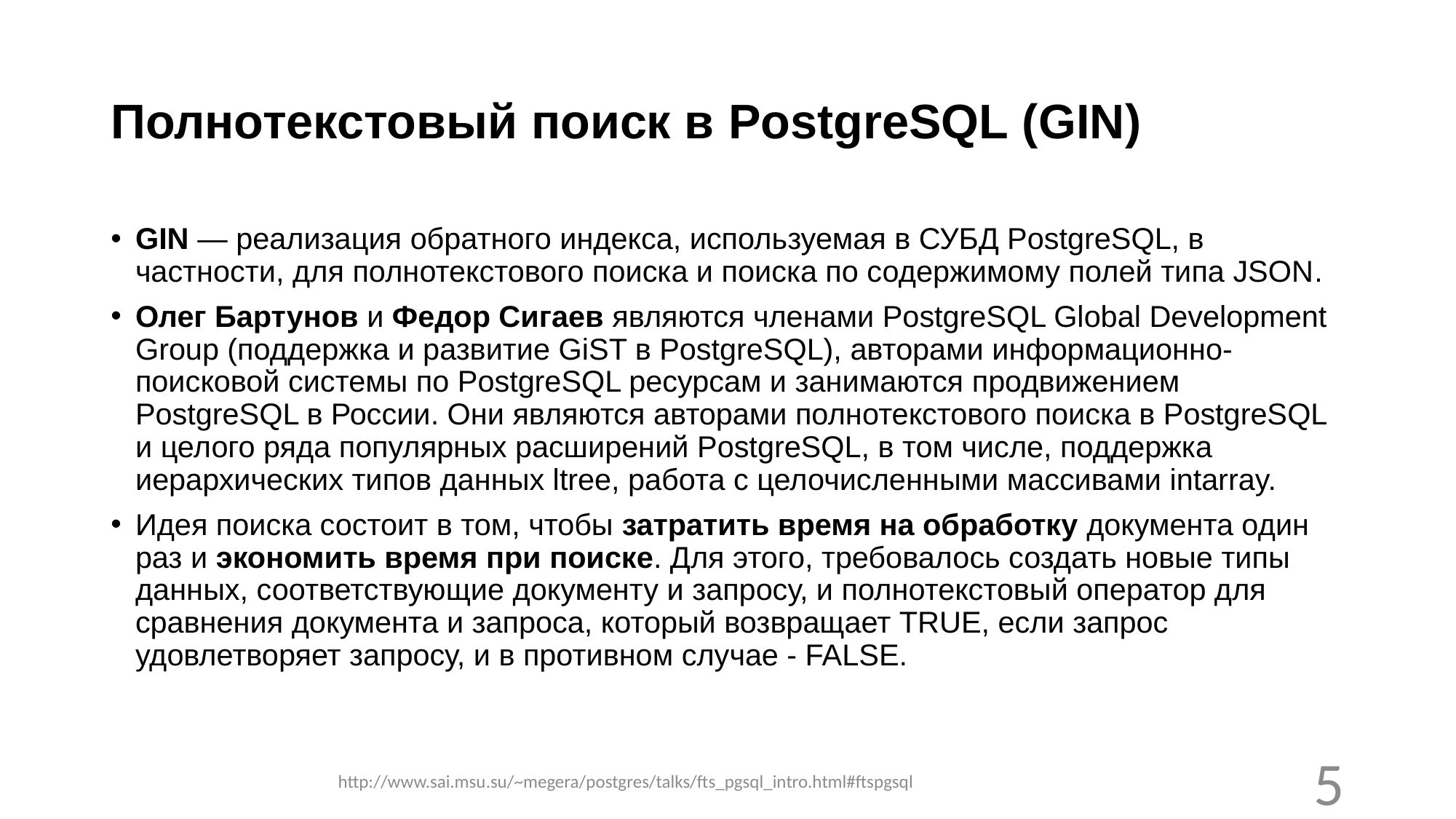

# Полнотекстовый поиск в PostgreSQL (GIN)
GIN — реализация обратного индекса, используемая в СУБД PostgreSQL, в частности, для полнотекстового поиска и поиска по содержимому полей типа JSON.
Олег Бартунов и Федор Сигаев являются членами PostgreSQL Global Development Group (поддержка и развитие GiST в PostgreSQL), авторами информационно-поисковой системы по PostgreSQL ресурсам и занимаются продвижением PostgreSQL в России. Они являются авторами полнотекстового поиска в PostgreSQL и целого ряда популярных расширений PostgreSQL, в том числе, поддержка иерархических типов данных ltree, работа с целочисленными массивами intarray.
Идея поиска состоит в том, чтобы затратить время на обработку документа один раз и экономить время при поиске. Для этого, требовалось создать новые типы данных, соответствующие документу и запросу, и полнотекстовый оператор для сравнения документа и запроса, который возвращает TRUE, если запрос удовлетворяет запросу, и в противном случае - FALSE.

http://www.sai.msu.su/~megera/postgres/talks/fts_pgsql_intro.html#ftspgsql
5